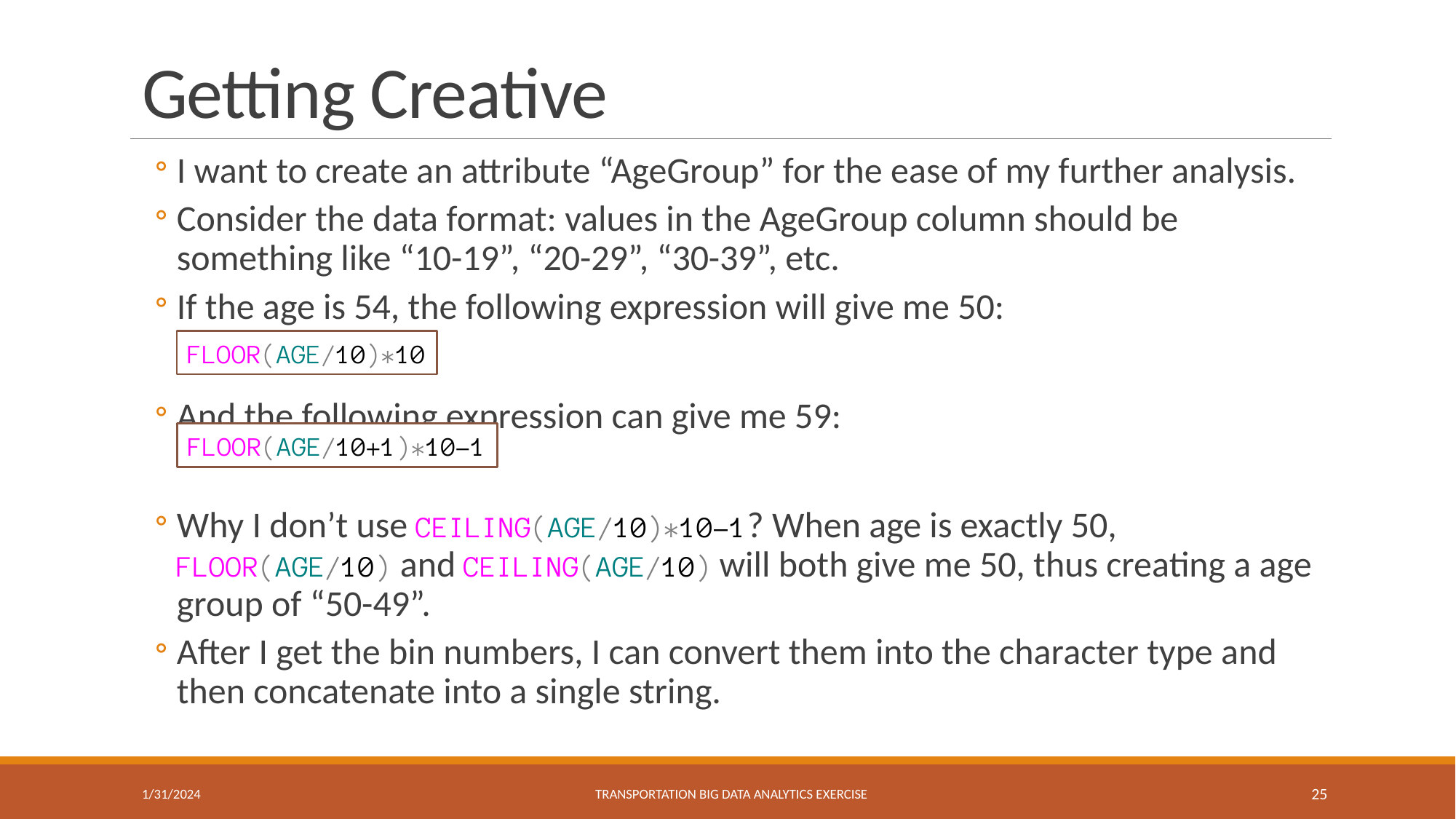

# Getting Creative
I want to create an attribute “AgeGroup” for the ease of my further analysis.
Consider the data format: values in the AgeGroup column should be something like “10-19”, “20-29”, “30-39”, etc.
If the age is 54, the following expression will give me 50:

And the following expression can give me 59:

Why I don’t use CEILING(AGE/10)*10-1? When age is exactly 50, FLOOR(AGE/10) and CEILING(AGE/10) will both give me 50, thus creating a age group of “50-49”.
After I get the bin numbers, I can convert them into the character type and then concatenate into a single string.
FLOOR(AGE/10)*10
FLOOR(AGE/10+1)*10-1
1/31/2024
Transportation Big Data Analytics eXERCISE
25